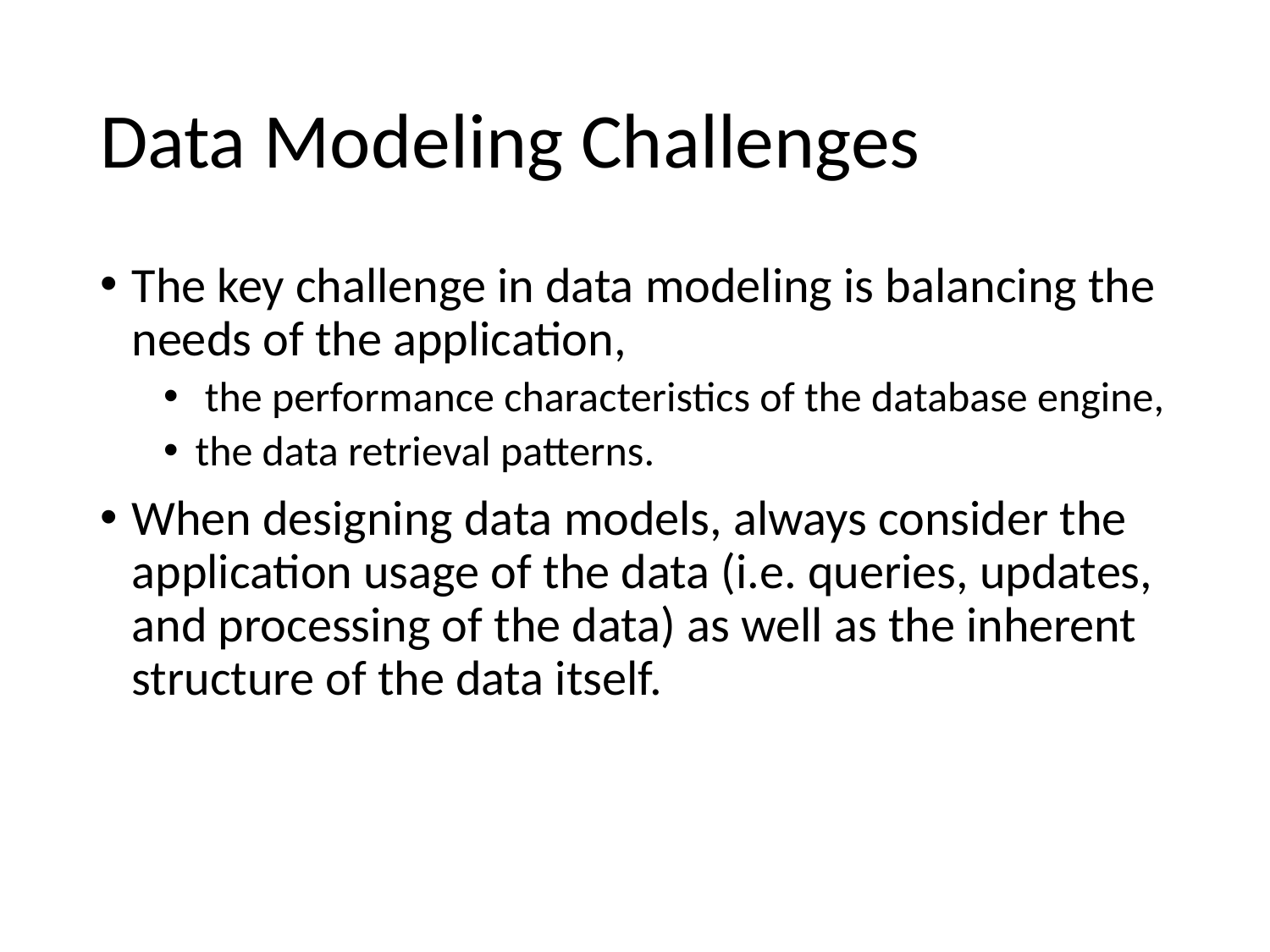

# Data Modeling Challenges
The key challenge in data modeling is balancing the needs of the application,
 the performance characteristics of the database engine,
the data retrieval patterns.
When designing data models, always consider the application usage of the data (i.e. queries, updates, and processing of the data) as well as the inherent structure of the data itself.